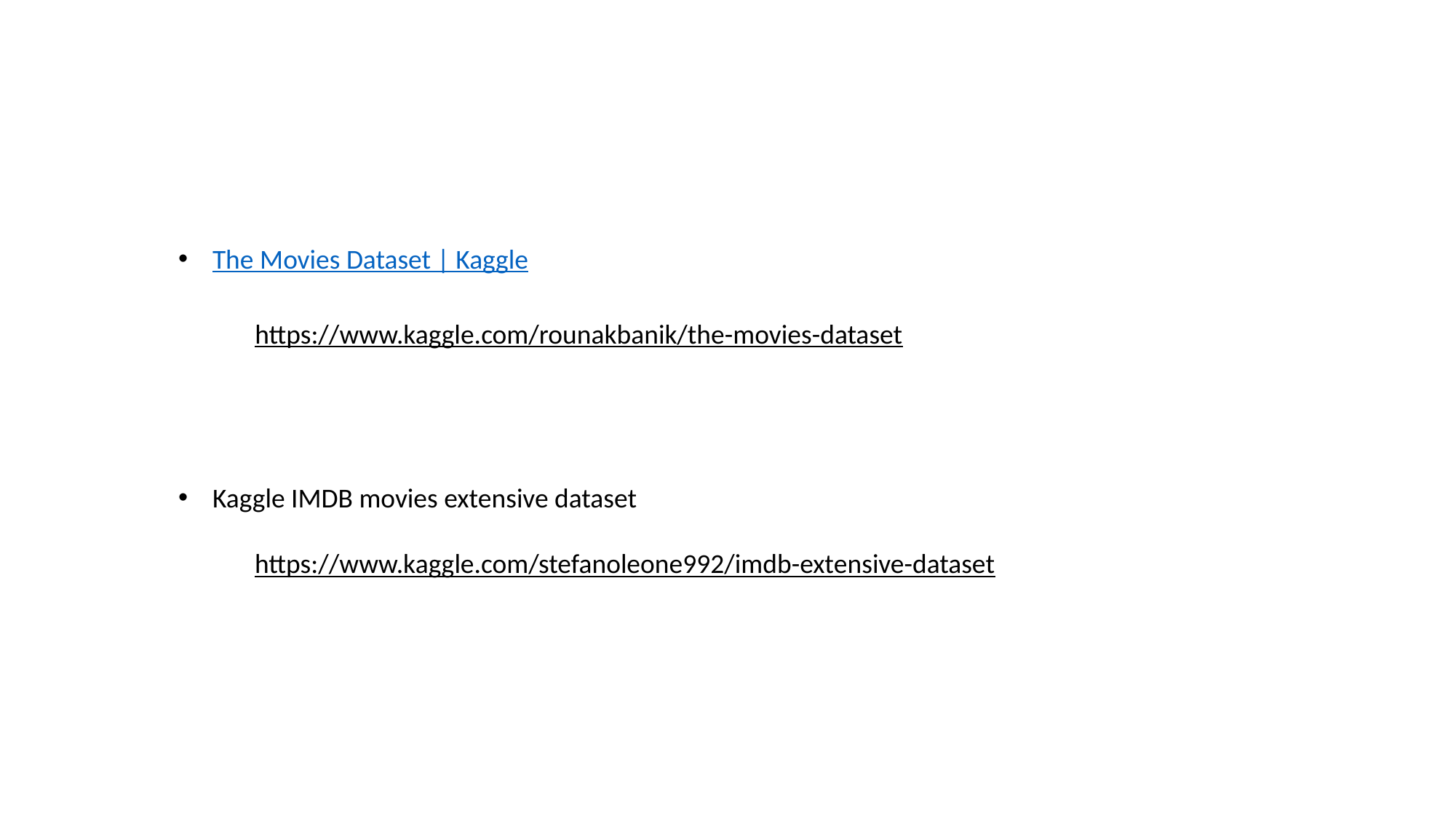

The Movies Dataset | Kaggle
https://www.kaggle.com/rounakbanik/the-movies-dataset
Kaggle IMDB movies extensive dataset
https://www.kaggle.com/stefanoleone992/imdb-extensive-dataset